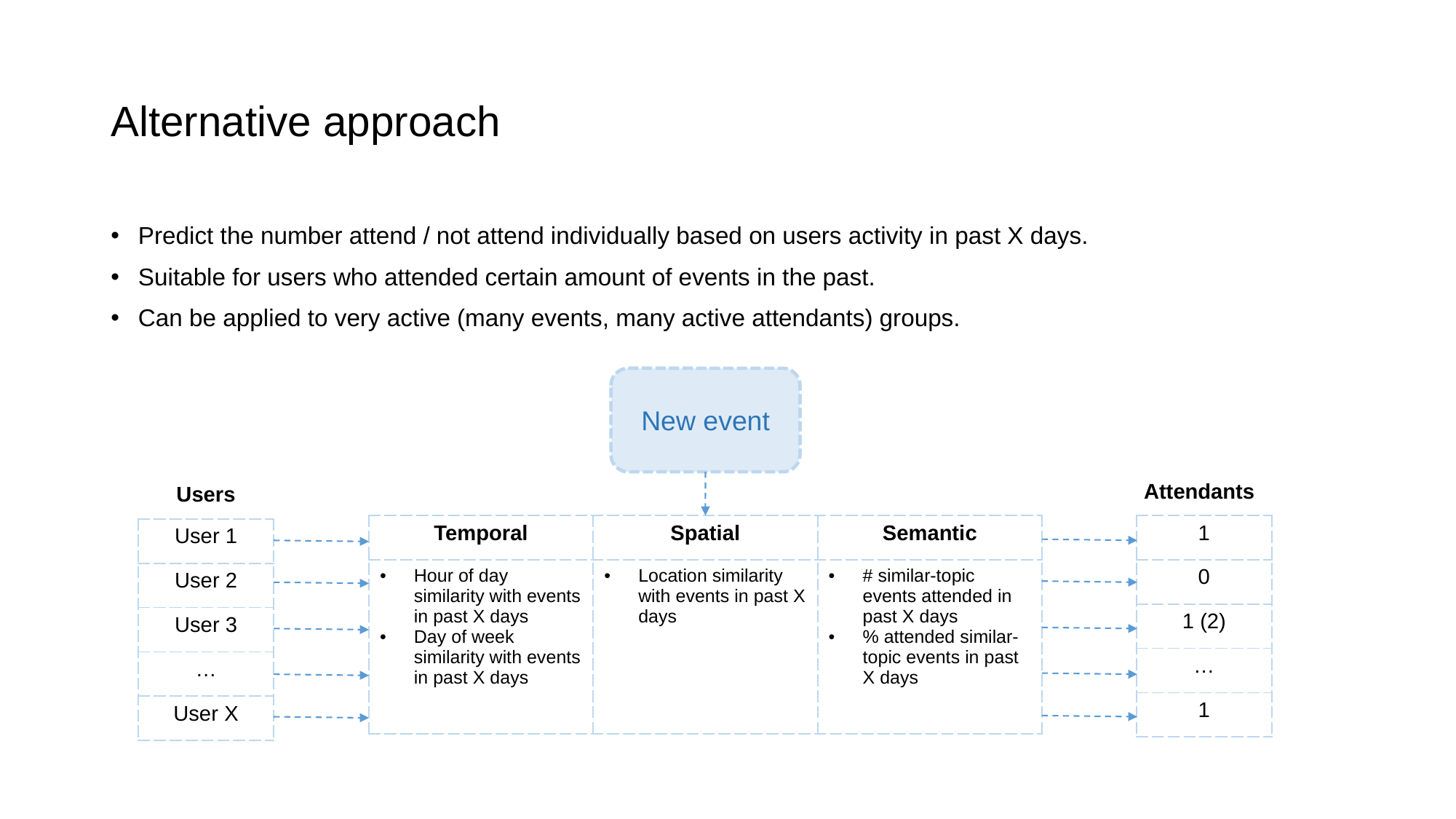

# Alternative approach
Predict the number attend / not attend individually based on users activity in past X days.
Suitable for users who attended certain amount of events in the past.
Can be applied to very active (many events, many active attendants) groups.

New event
Attendants
Users
| Temporal | Spatial | Semantic |
| --- | --- | --- |
| Hour of day similarity with events in past X days Day of week similarity with events in past X days | Location similarity with events in past X days | # similar-topic events attended in past X days % attended similar-topic events in past X days |
| 1 |
| --- |
| 0 |
| 1 (2) |
| … |
| 1 |
| User 1 |
| --- |
| User 2 |
| User 3 |
| … |
| User X |